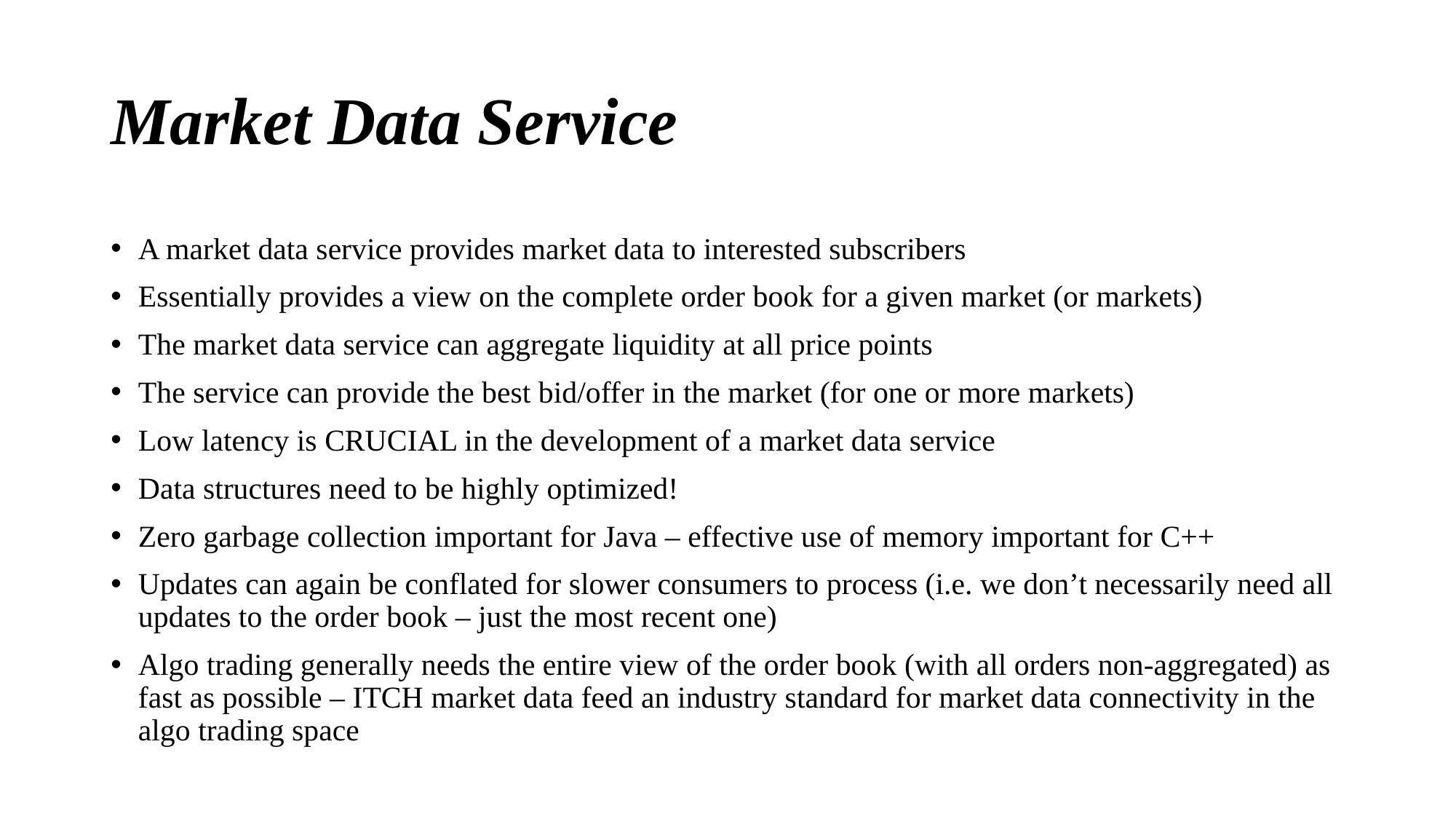

# Market Data Service
A market data service provides market data to interested subscribers
Essentially provides a view on the complete order book for a given market (or markets)
The market data service can aggregate liquidity at all price points
The service can provide the best bid/offer in the market (for one or more markets)
Low latency is CRUCIAL in the development of a market data service
Data structures need to be highly optimized!
Zero garbage collection important for Java – effective use of memory important for C++
Updates can again be conflated for slower consumers to process (i.e. we don’t necessarily need all updates to the order book – just the most recent one)
Algo trading generally needs the entire view of the order book (with all orders non-aggregated) as fast as possible – ITCH market data feed an industry standard for market data connectivity in the algo trading space